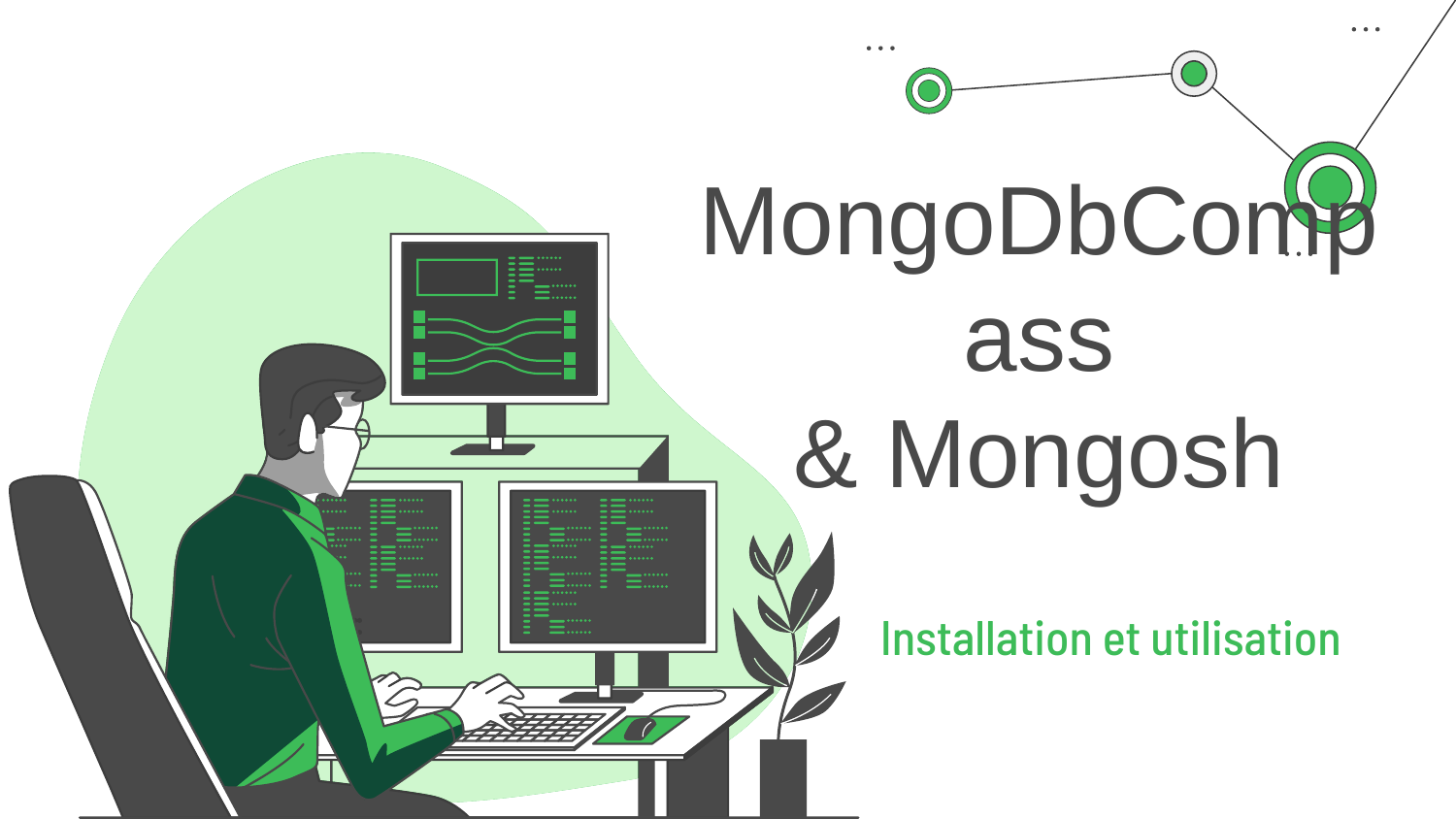

# MongoDbCompass & Mongosh
Installation et utilisation